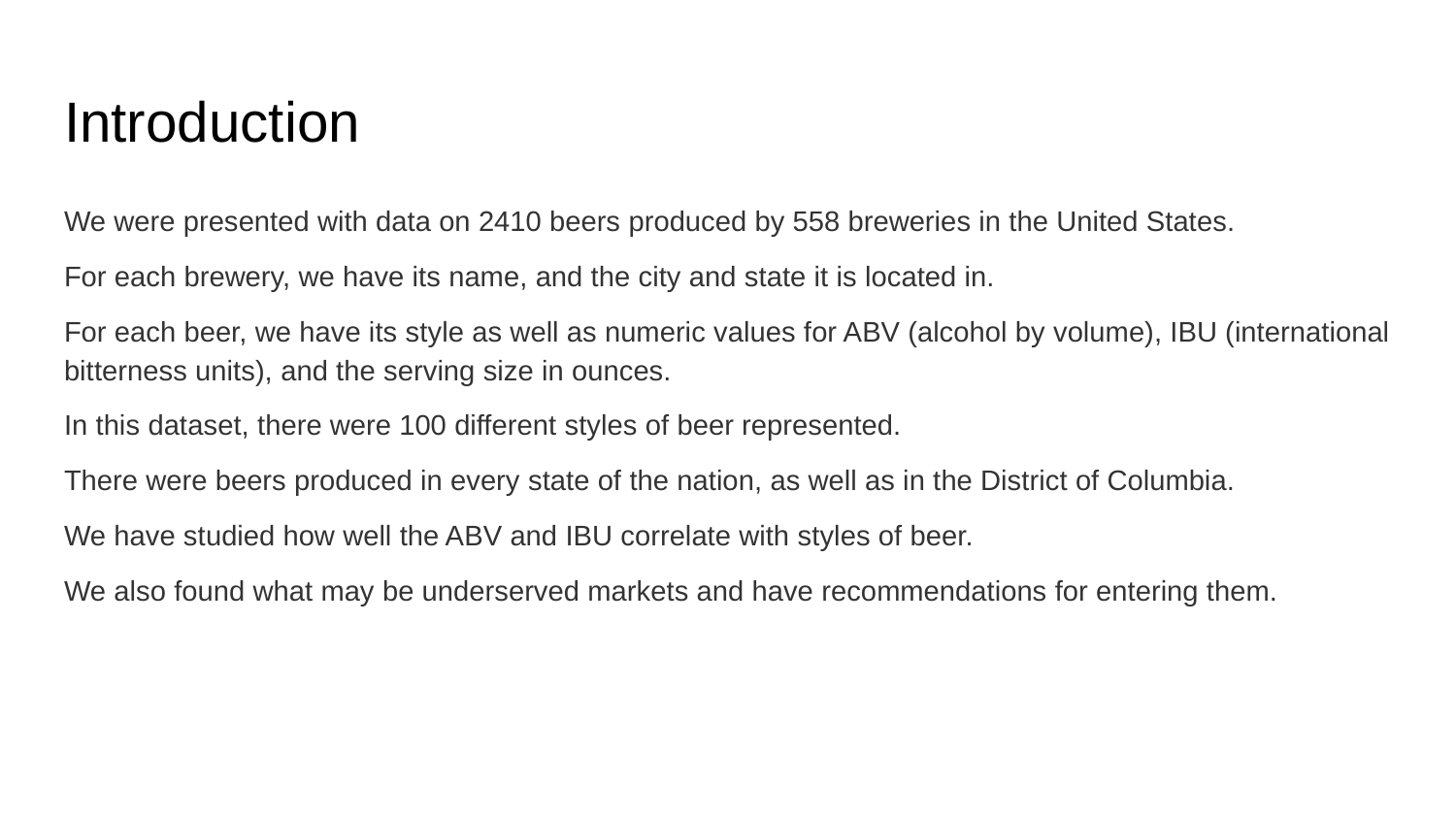

# Introduction
We were presented with data on 2410 beers produced by 558 breweries in the United States.
For each brewery, we have its name, and the city and state it is located in.
For each beer, we have its style as well as numeric values for ABV (alcohol by volume), IBU (international bitterness units), and the serving size in ounces.
In this dataset, there were 100 different styles of beer represented.
There were beers produced in every state of the nation, as well as in the District of Columbia.
We have studied how well the ABV and IBU correlate with styles of beer.
We also found what may be underserved markets and have recommendations for entering them.